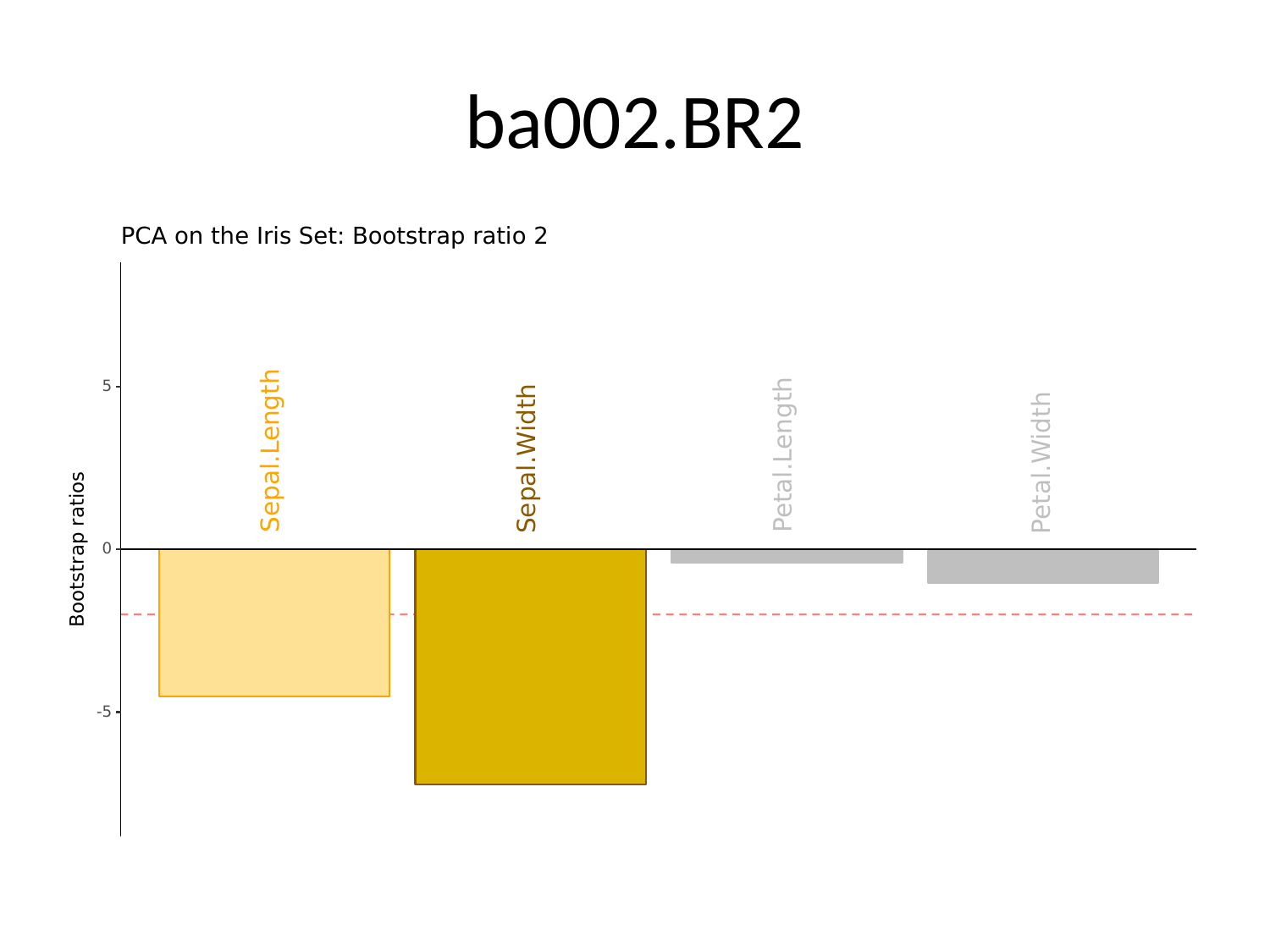

# ba002.BR2

PCA on the Iris Set: Bootstrap ratio 2

5

Sepal.Length
Petal.Length
Sepal.Width
Petal.Width
Bootstrap ratios
0

-5